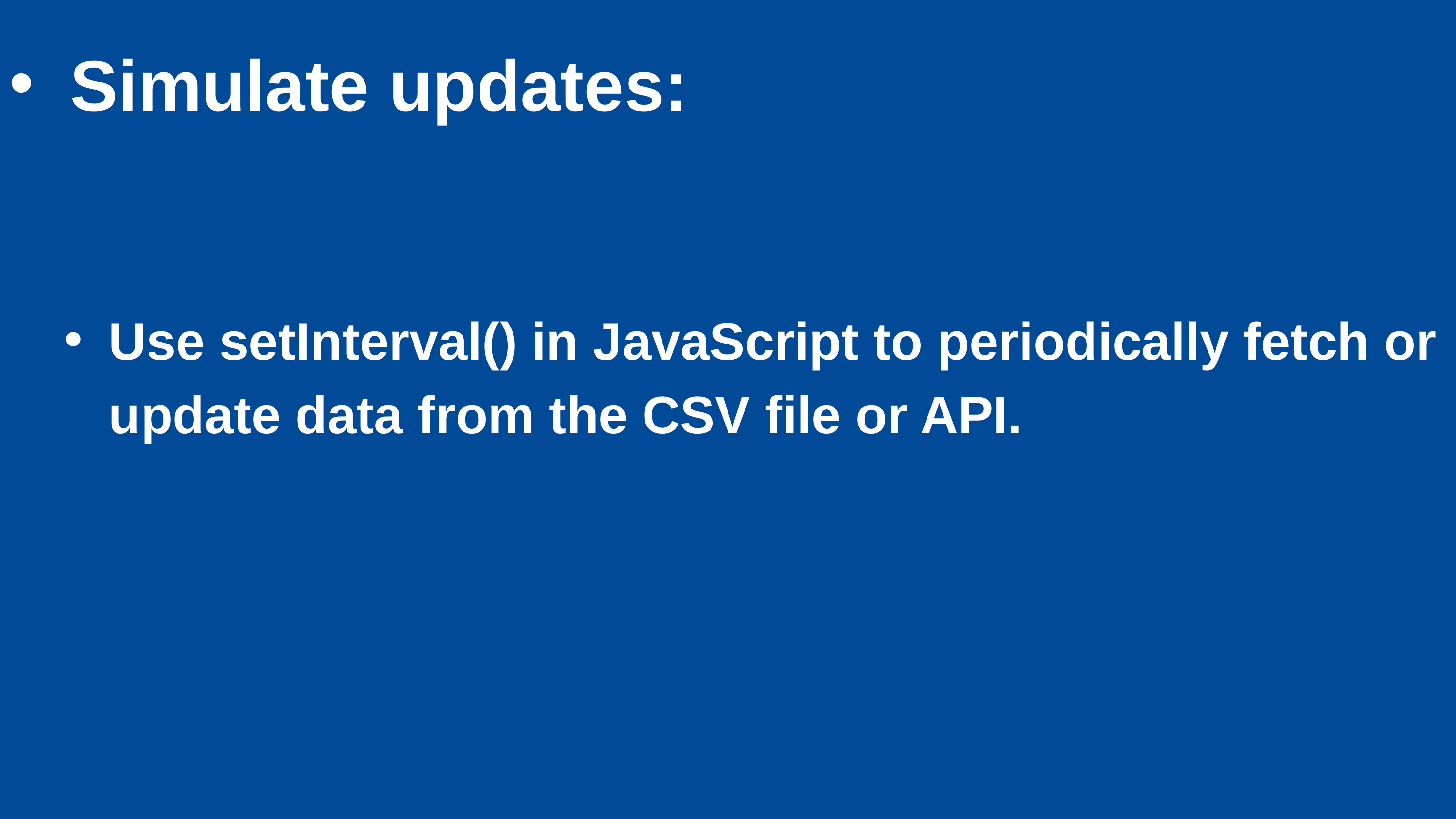

Simulate updates:

Use setInterval() in JavaScript to periodically fetch or update data from the CSV file or API.